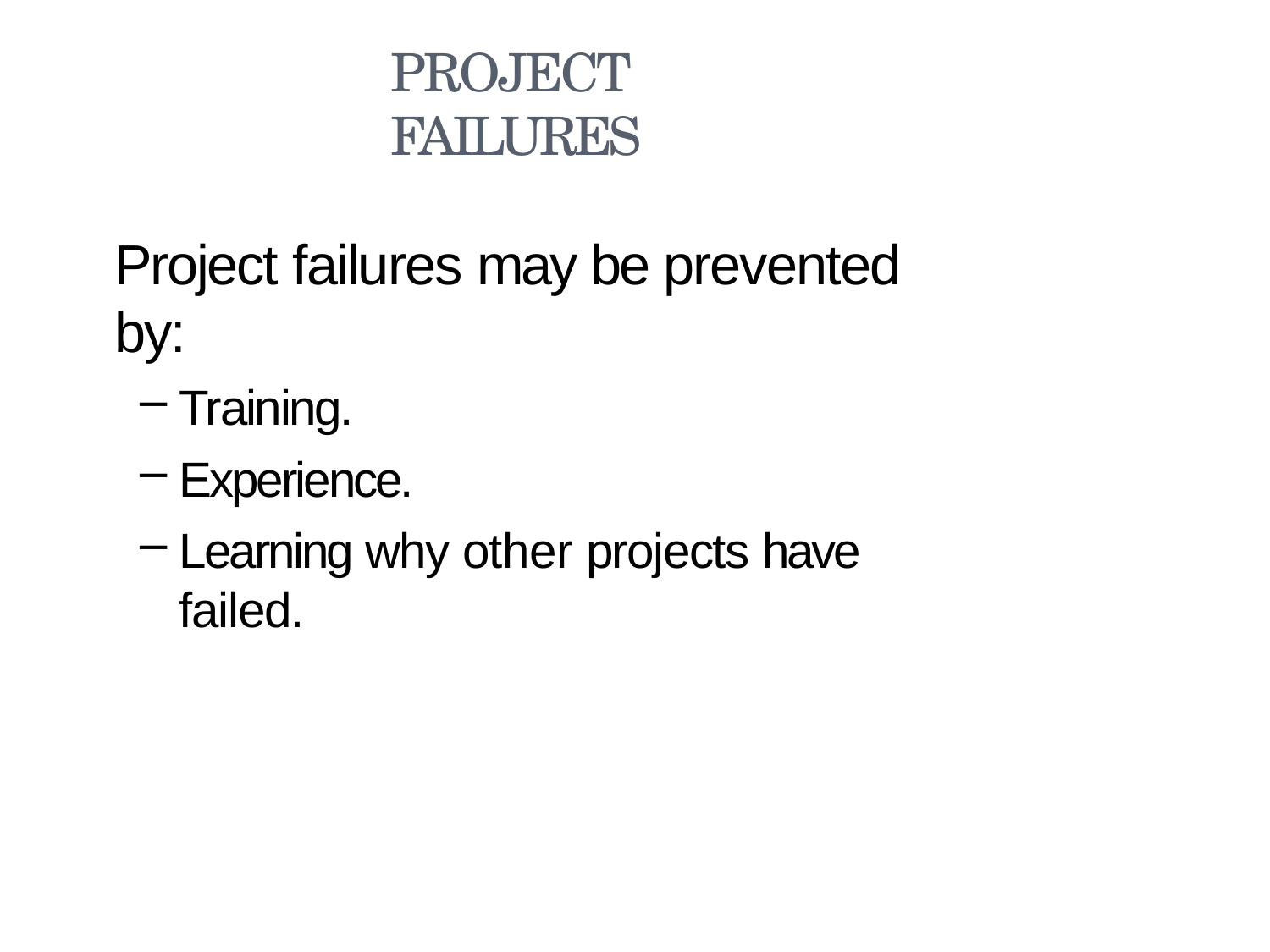

# Project Failures
Project failures may be prevented by:
Training.
Experience.
Learning why other projects have failed.